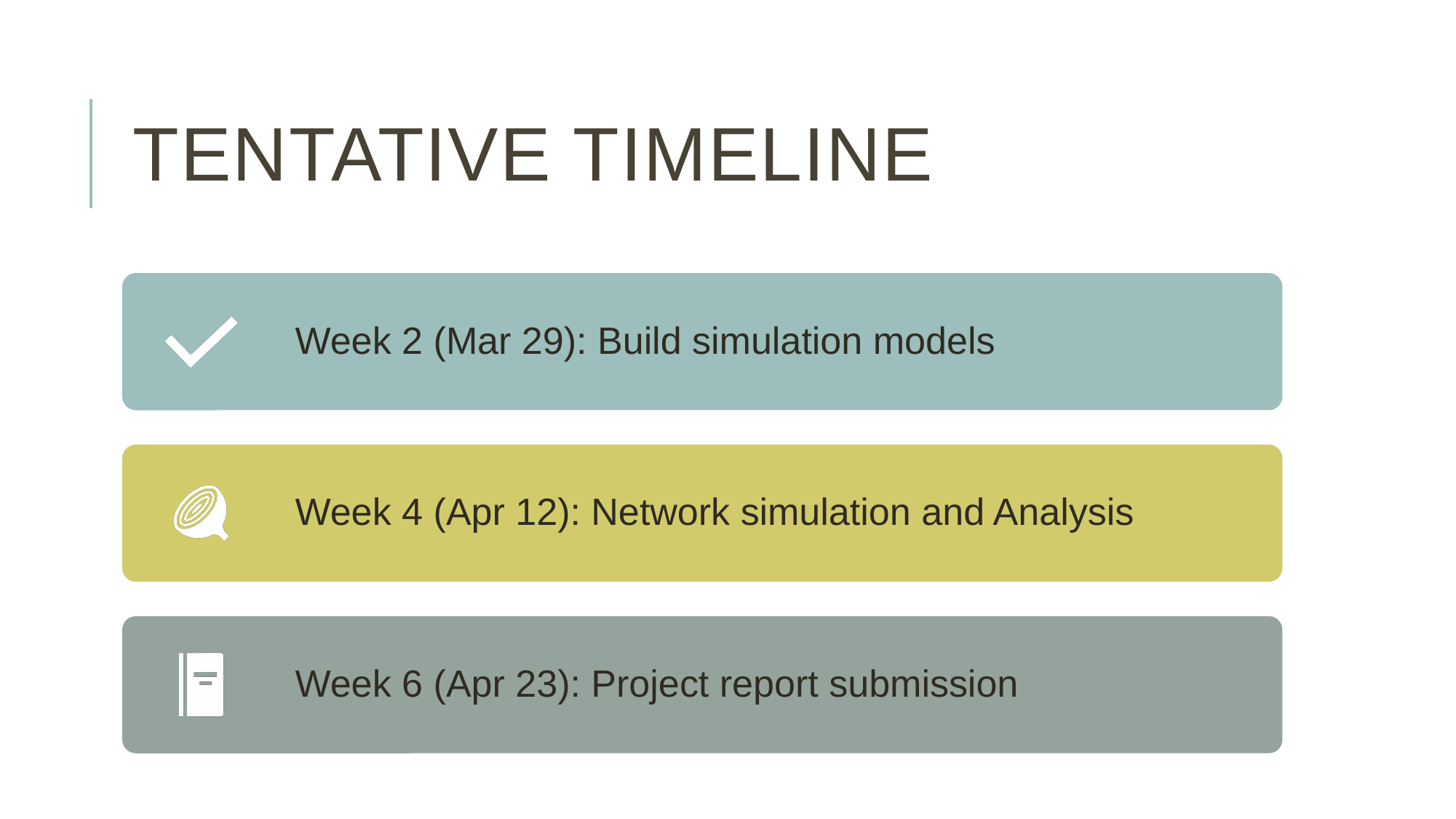

# Tentative Timeline
Week 2 (Mar 29): Build simulation models
Week 4 (Apr 12): Network simulation and Analysis
Week 6 (Apr 23): Project report submission